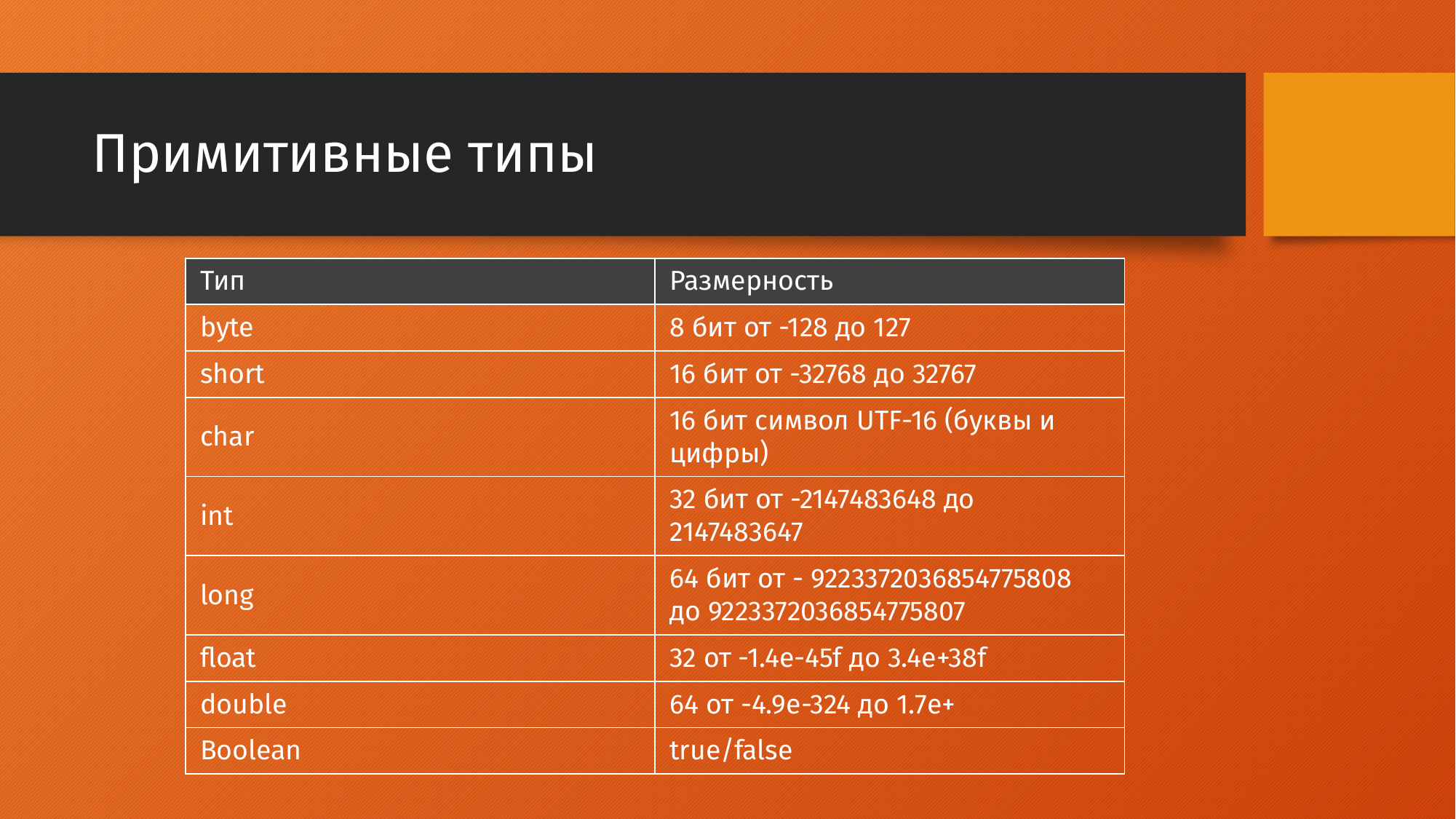

# Примитивные типы
| Тип | Размерность |
| --- | --- |
| byte | 8 бит от -128 до 127 |
| short | 16 бит от -32768 до 32767 |
| char | 16 бит символ UTF-16 (буквы и цифры) |
| int | 32 бит от -2147483648 до 2147483647 |
| long | 64 бит от - 9223372036854775808 до 9223372036854775807 |
| float | 32 от -1.4e-45f до 3.4e+38f |
| double | 64 от -4.9e-324 до 1.7e+ |
| Boolean | true/false |